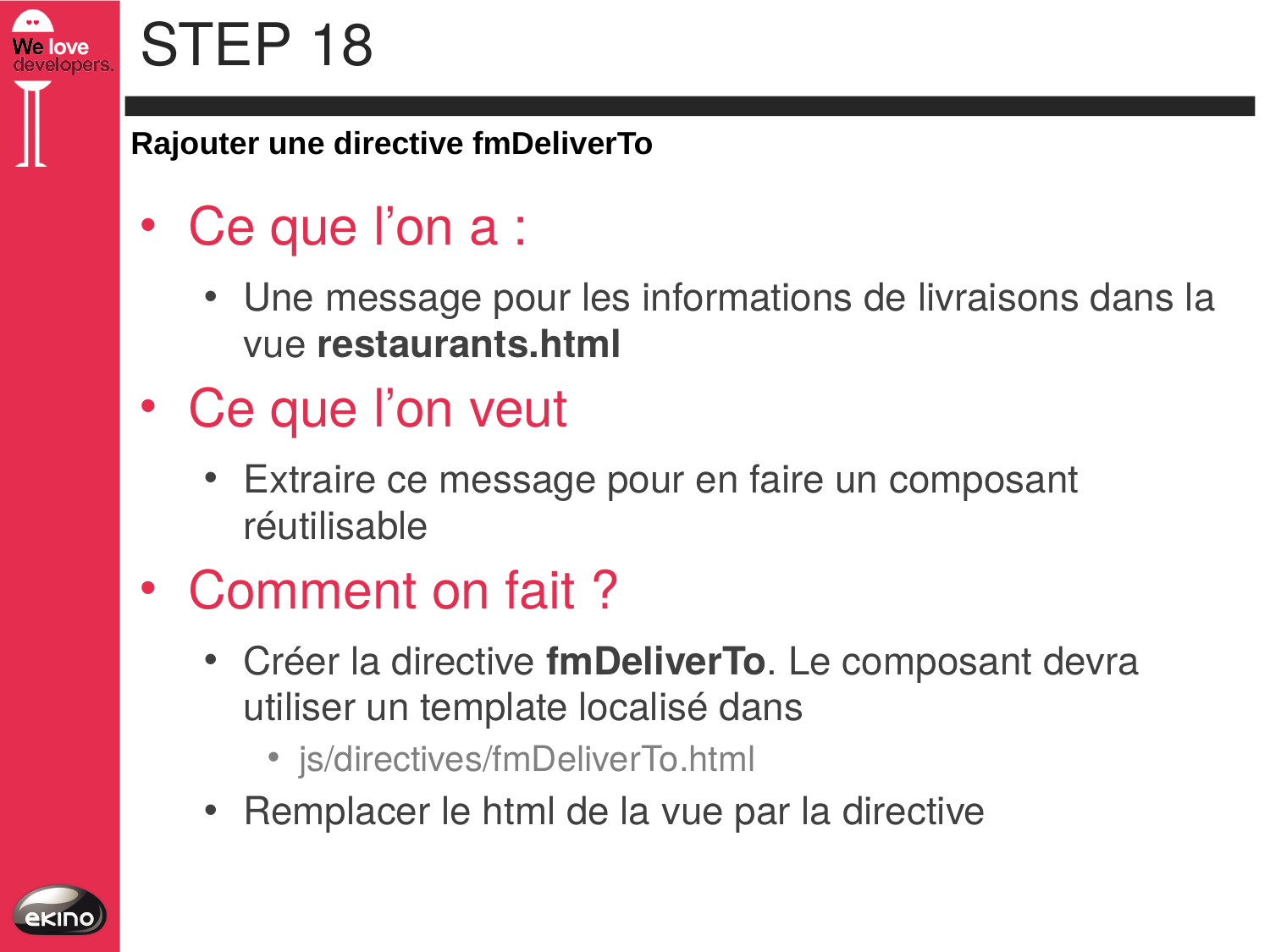

# Step 18
Rajouter une directive fmDeliverTo

Ce que l’on a :
Une message pour les informations de livraisons dans la vue restaurants.html
Ce que l’on veut
Extraire ce message pour en faire un composant réutilisable
Comment on fait ?
Créer la directive fmDeliverTo. Le composant devra utiliser un template localisé dans
js/directives/fmDeliverTo.html
Remplacer le html de la vue par la directive